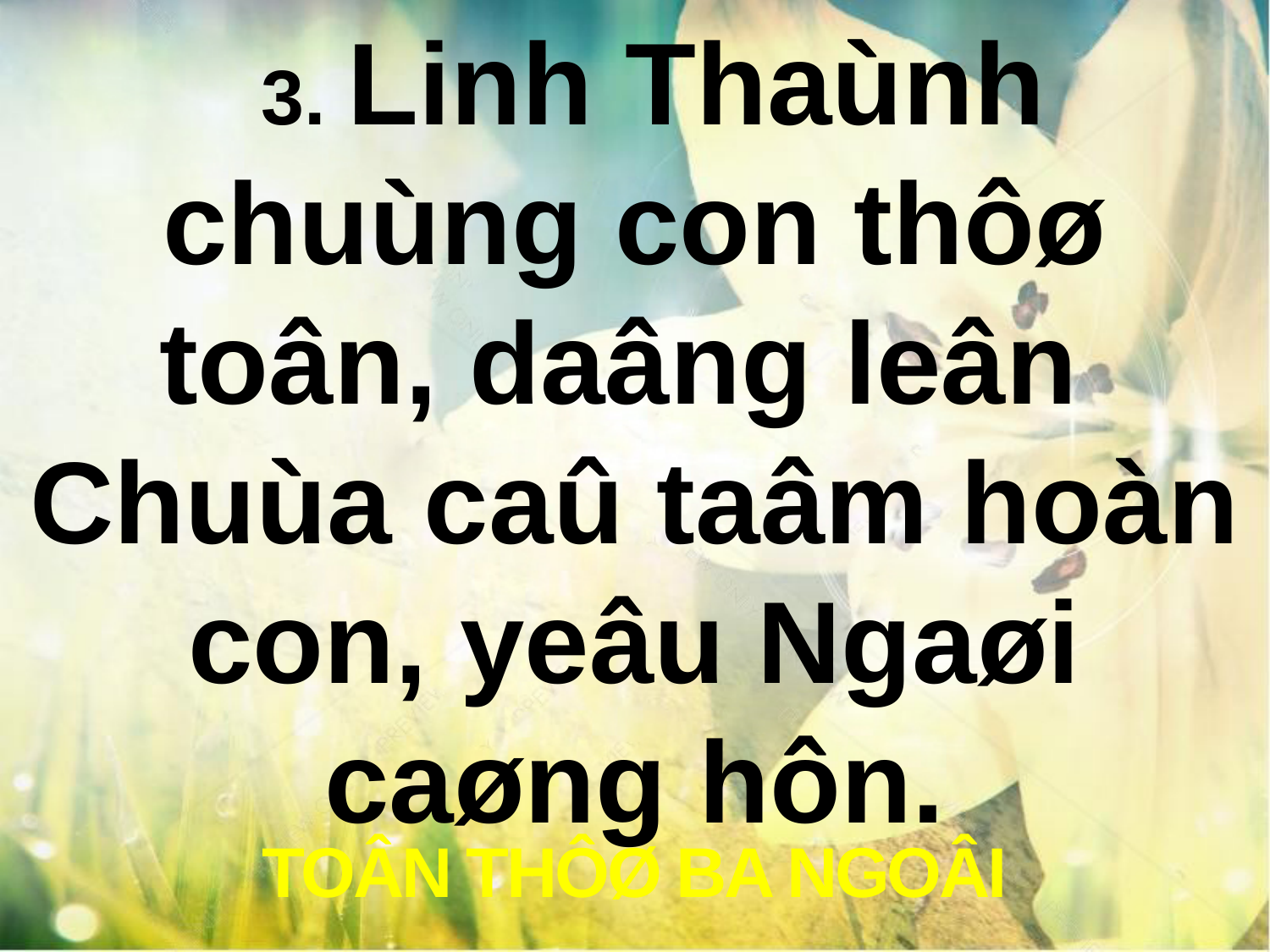

3. Linh Thaùnh chuùng con thôø toân, daâng leân
Chuùa caû taâm hoàn con, yeâu Ngaøi caøng hôn.
TOÂN THÔØ BA NGOÂI